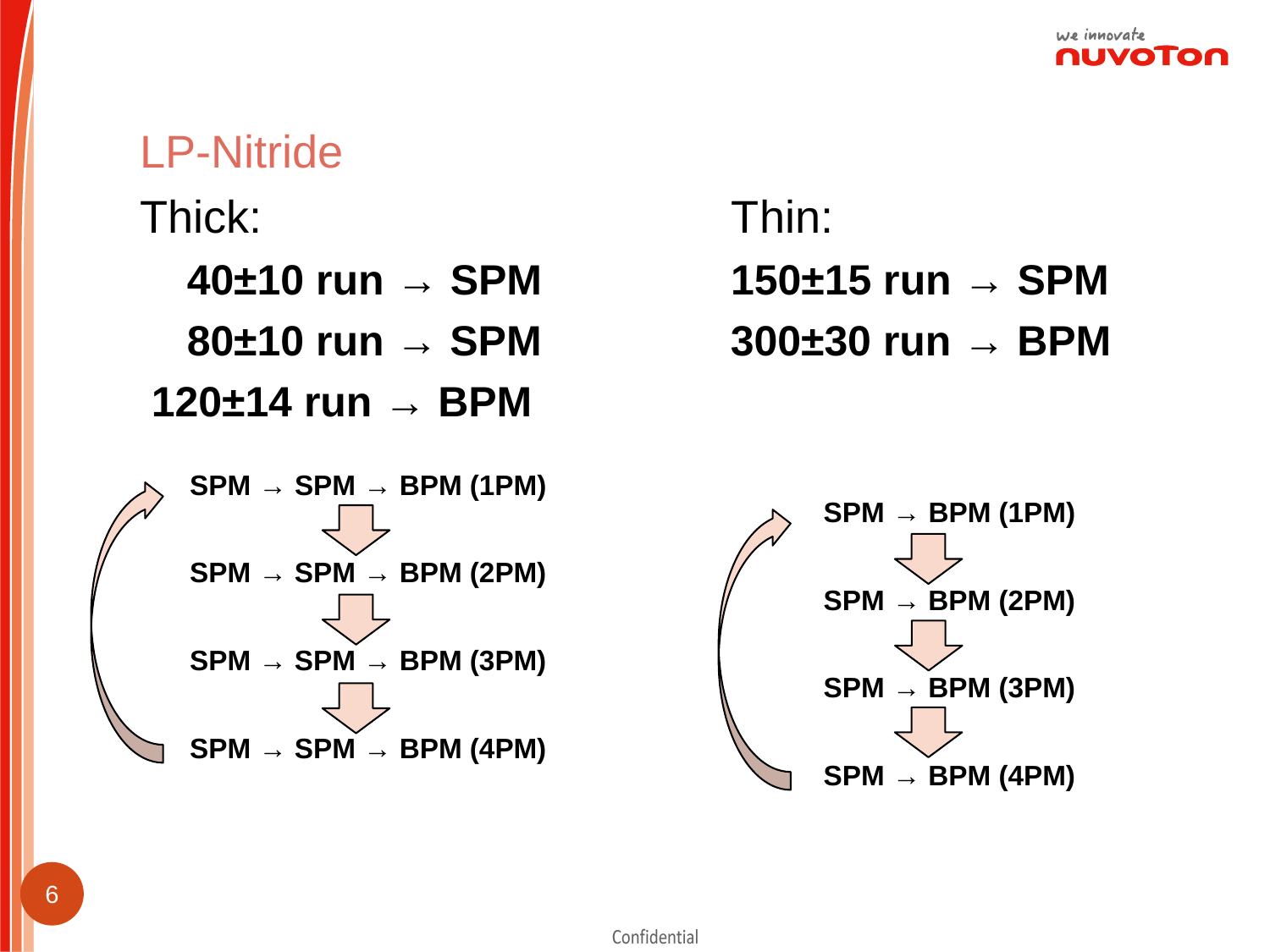

LP-Nitride
Thick:                                     Thin:
    40±10 run → SPM                150±15 run → SPM
    80±10 run → SPM                300±30 run → BPM
 120±14 run → BPM
SPM → SPM → BPM (1PM)

SPM → SPM → BPM (2PM)

SPM → SPM → BPM (3PM)

SPM → SPM → BPM (4PM)

SPM → BPM (1PM)

SPM → BPM (2PM)

SPM → BPM (3PM)

SPM → BPM (4PM)

6